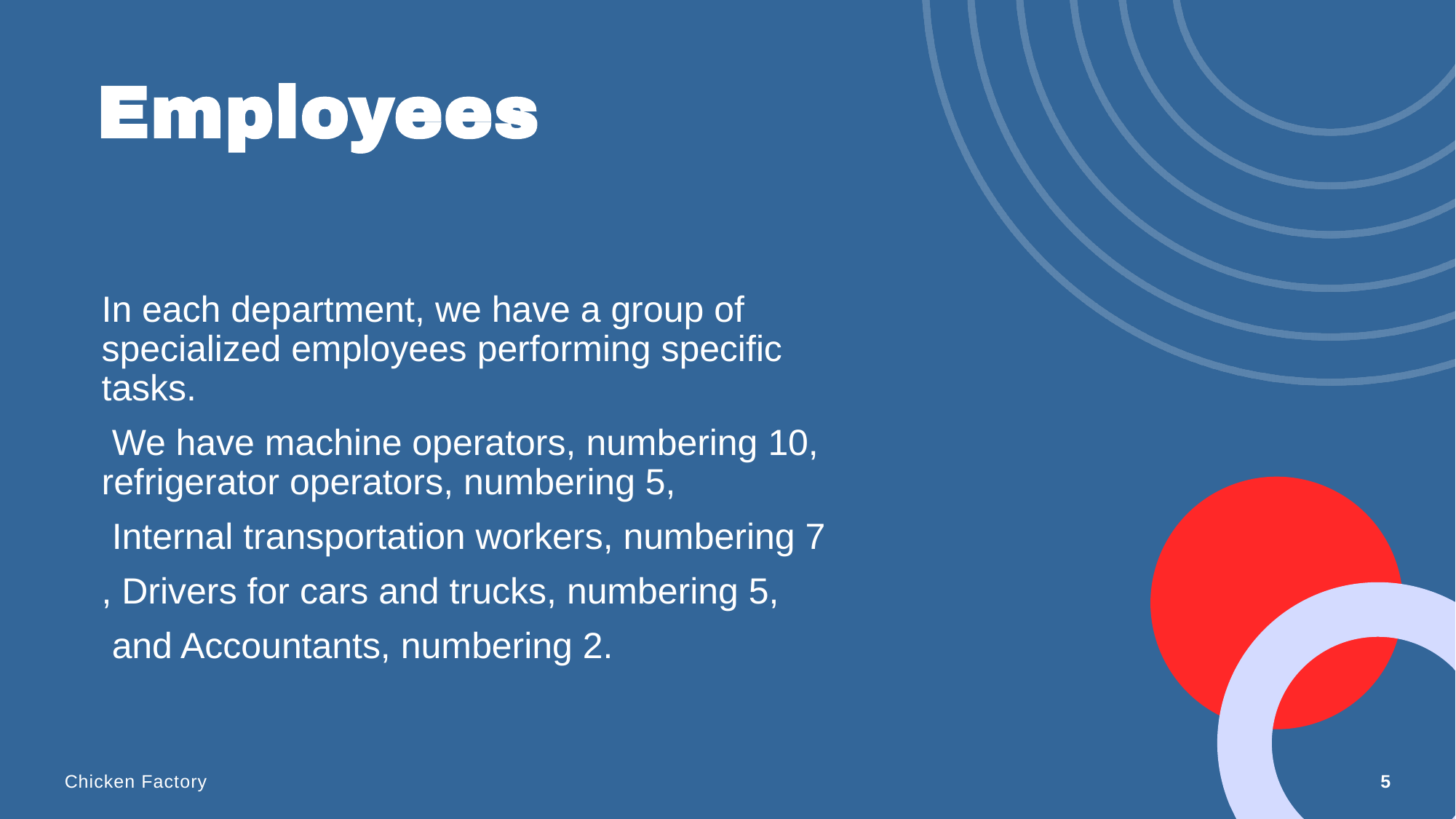

# Employees
In each department, we have a group of specialized employees performing specific tasks.
 We have machine operators, numbering 10, refrigerator operators, numbering 5,
 Internal transportation workers, numbering 7
, Drivers for cars and trucks, numbering 5,
 and Accountants, numbering 2.

Chicken Factory
5